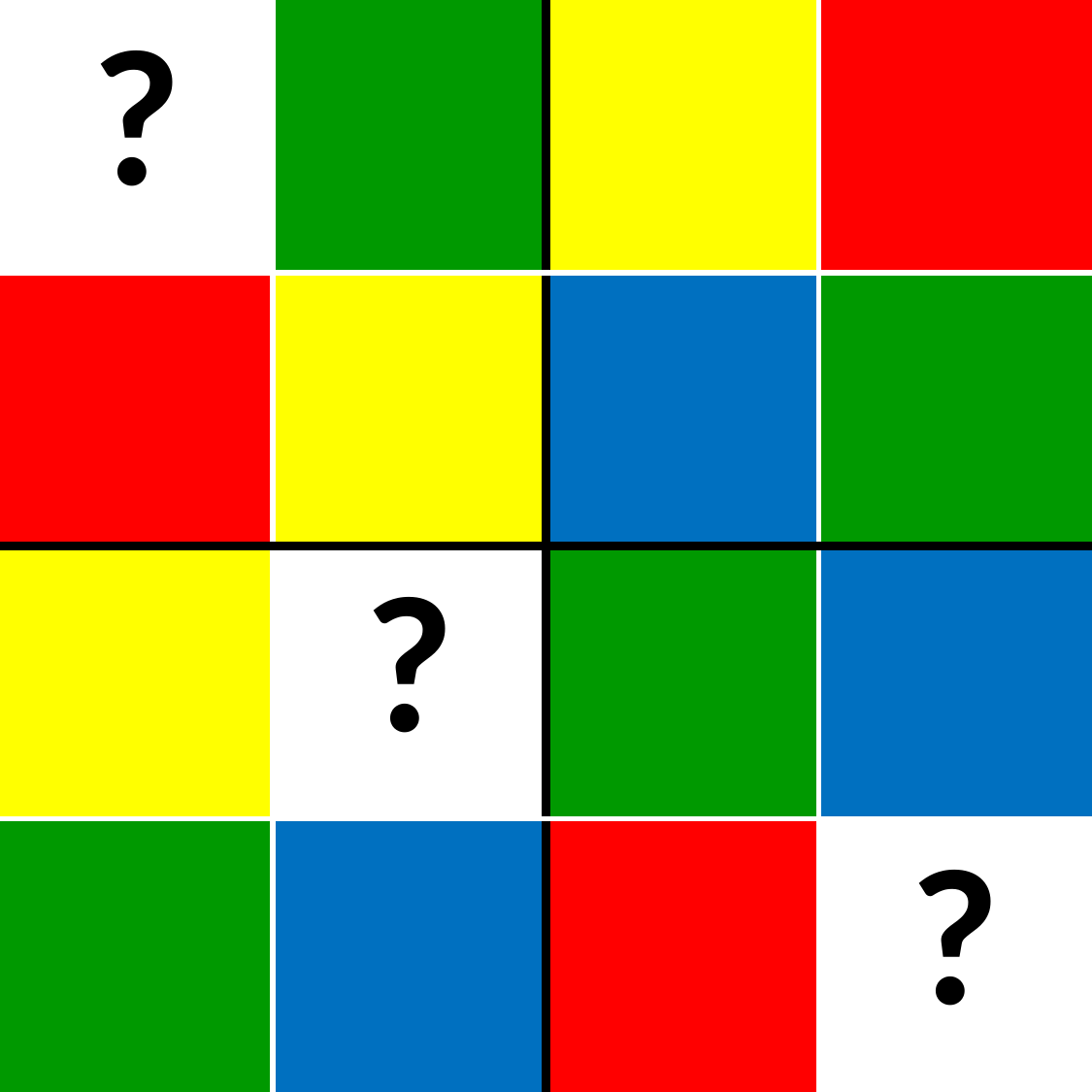

| ? |  |  |  |
| --- | --- | --- | --- |
|  |  |  |  |
|  | ? |  |  |
|  |  |  | ? |